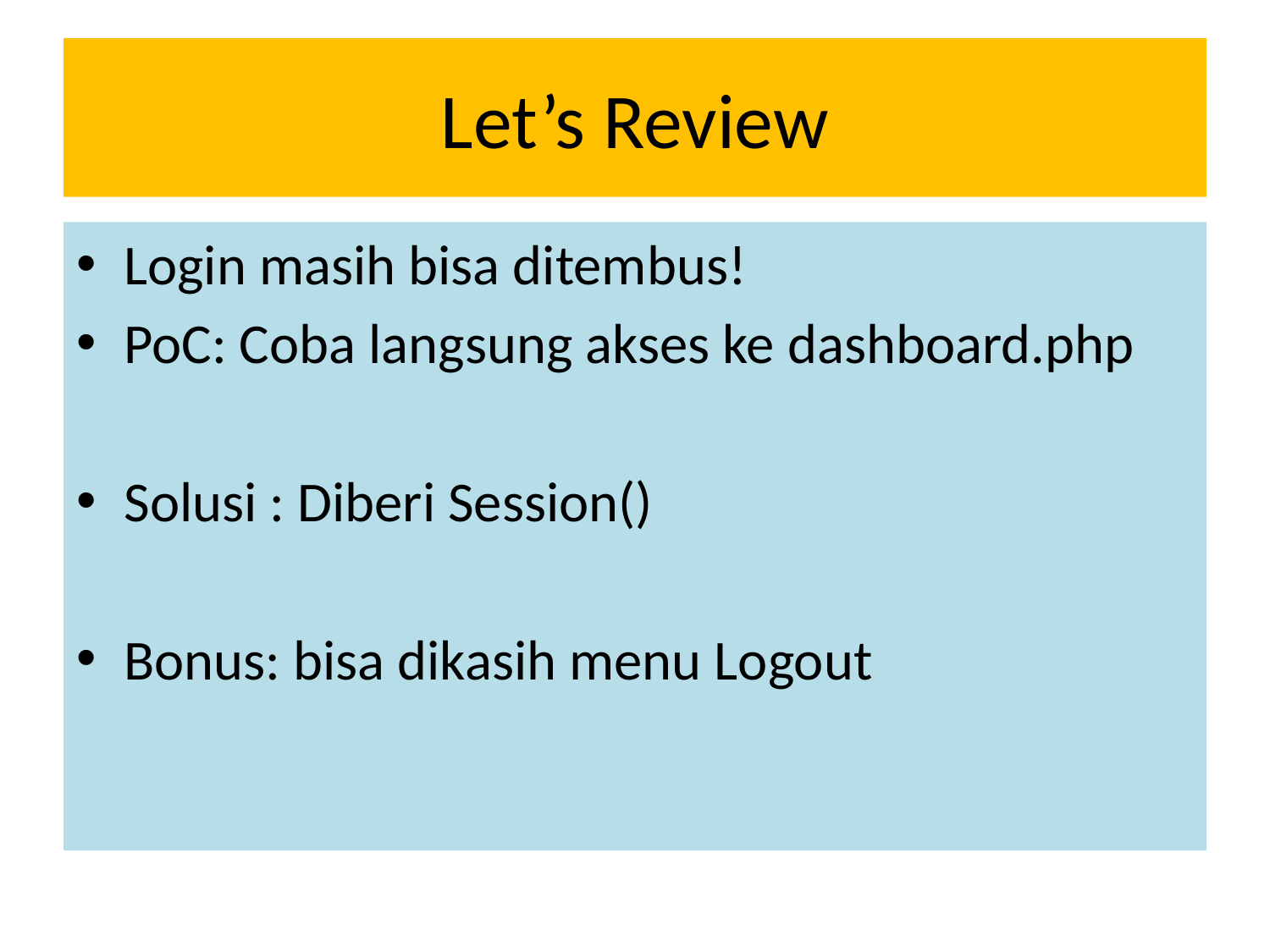

# Let’s Review
Login masih bisa ditembus!
PoC: Coba langsung akses ke dashboard.php

Solusi : Diberi Session()

Bonus: bisa dikasih menu Logout